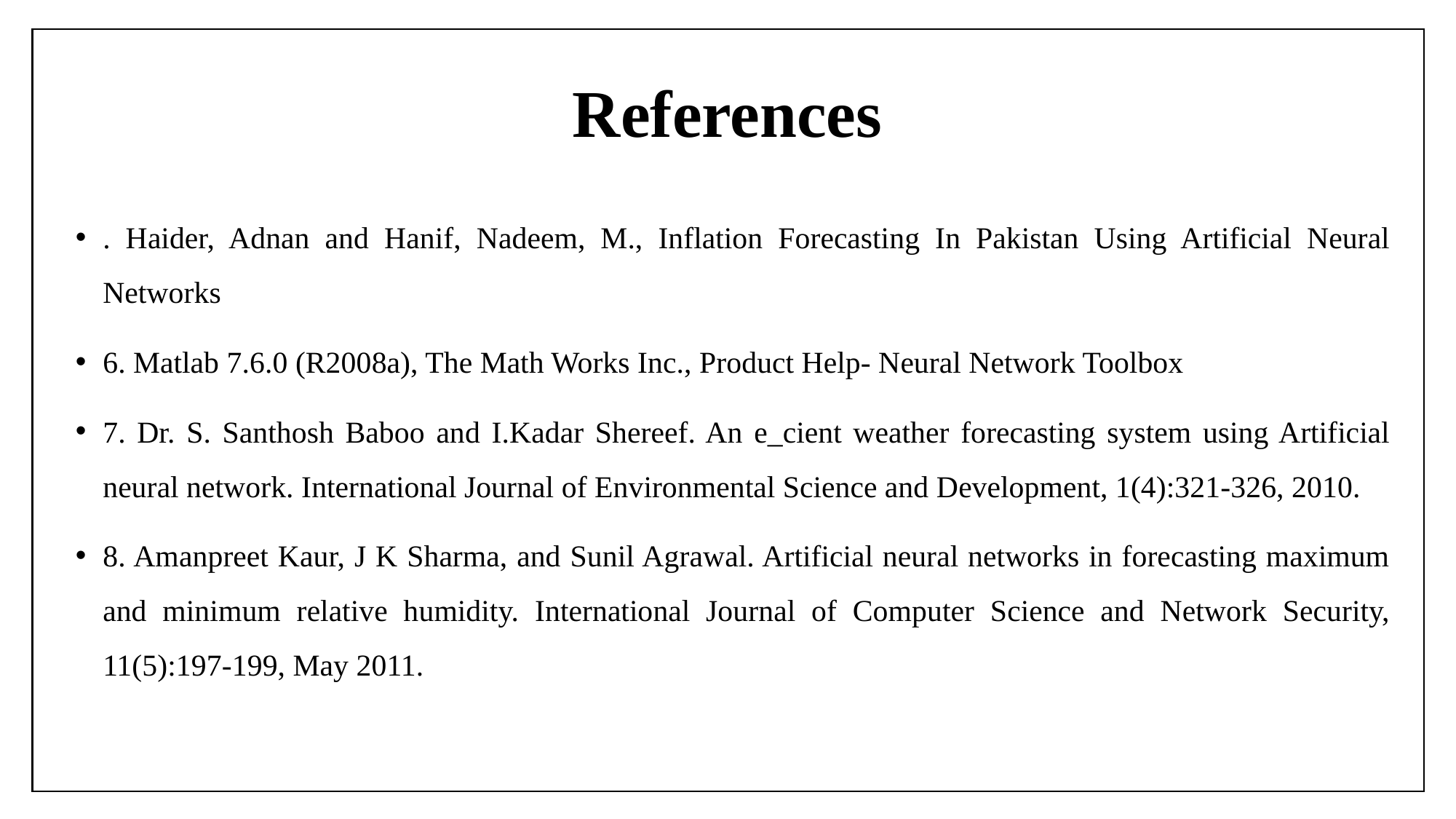

# References
. Haider, Adnan and Hanif, Nadeem, M., Inflation Forecasting In Pakistan Using Artificial Neural Networks
6. Matlab 7.6.0 (R2008a), The Math Works Inc., Product Help- Neural Network Toolbox
7. Dr. S. Santhosh Baboo and I.Kadar Shereef. An e_cient weather forecasting system using Artificial neural network. International Journal of Environmental Science and Development, 1(4):321-326, 2010.
8. Amanpreet Kaur, J K Sharma, and Sunil Agrawal. Artificial neural networks in forecasting maximum and minimum relative humidity. International Journal of Computer Science and Network Security, 11(5):197-199, May 2011.